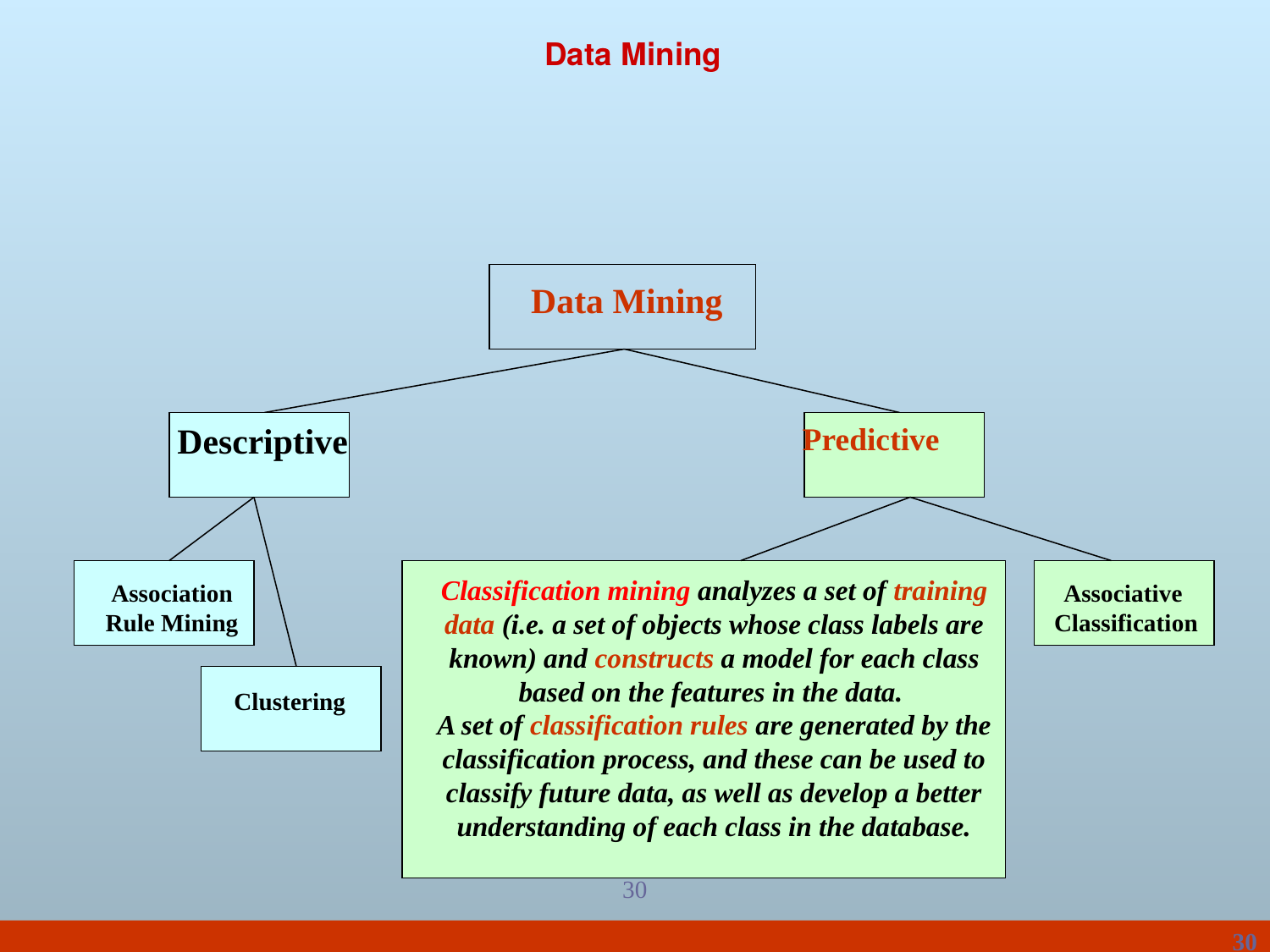

# Data Mining

   Data Mining

Descriptive

Predictive

Classification mining analyzes a set of training data (i.e. a set of objects whose class labels are known) and constructs a model for each class based on the features in the data.
A set of classification rules are generated by the classification process, and these can be used to classify future data, as well as develop a better understanding of each class in the database.

Association
Rule Mining
Associative
Classification

Clustering
30
30